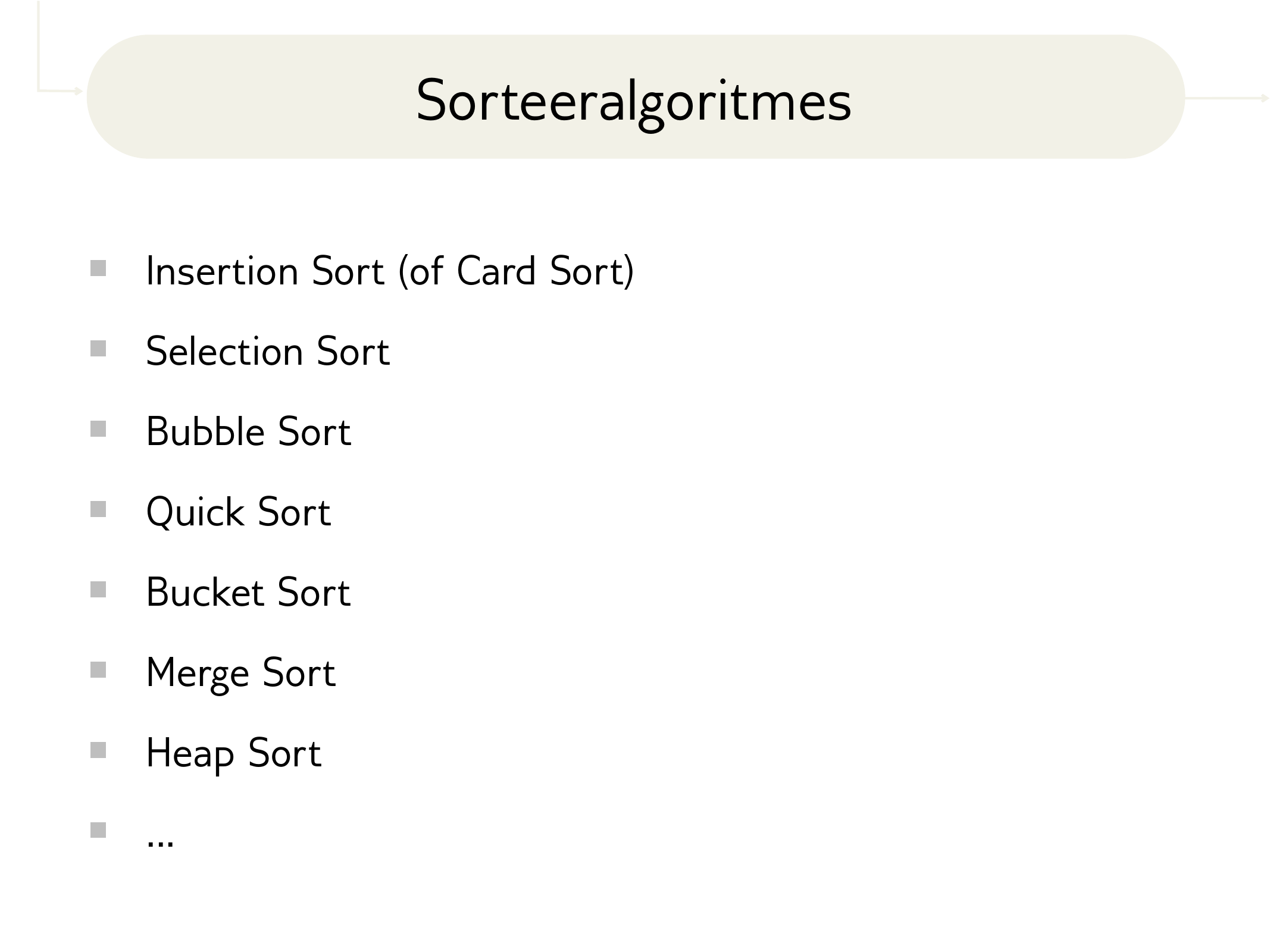

# Sorteeralgoritmes
Insertion Sort (of Card Sort)
Selection Sort
Bubble Sort
Quick Sort
Bucket Sort
Merge Sort
Heap Sort
...